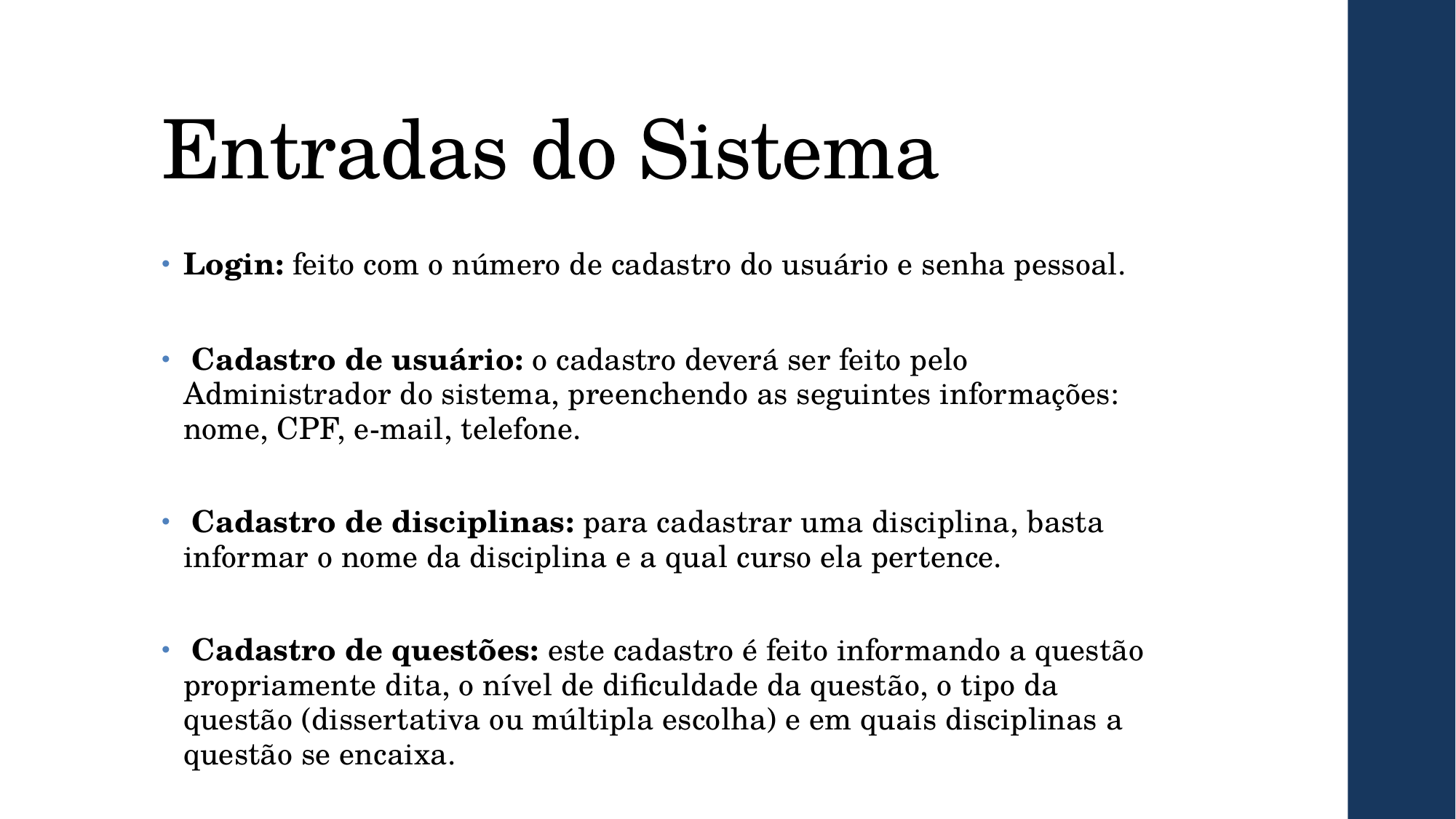

# Entradas do Sistema
Login: feito com o número de cadastro do usuário e senha pessoal.
 Cadastro de usuário: o cadastro deverá ser feito pelo Administrador do sistema, preenchendo as seguintes informações: nome, CPF, e-mail, telefone.
 Cadastro de disciplinas: para cadastrar uma disciplina, basta informar o nome da disciplina e a qual curso ela pertence.
 Cadastro de questões: este cadastro é feito informando a questão propriamente dita, o nível de dificuldade da questão, o tipo da questão (dissertativa ou múltipla escolha) e em quais disciplinas a questão se encaixa.